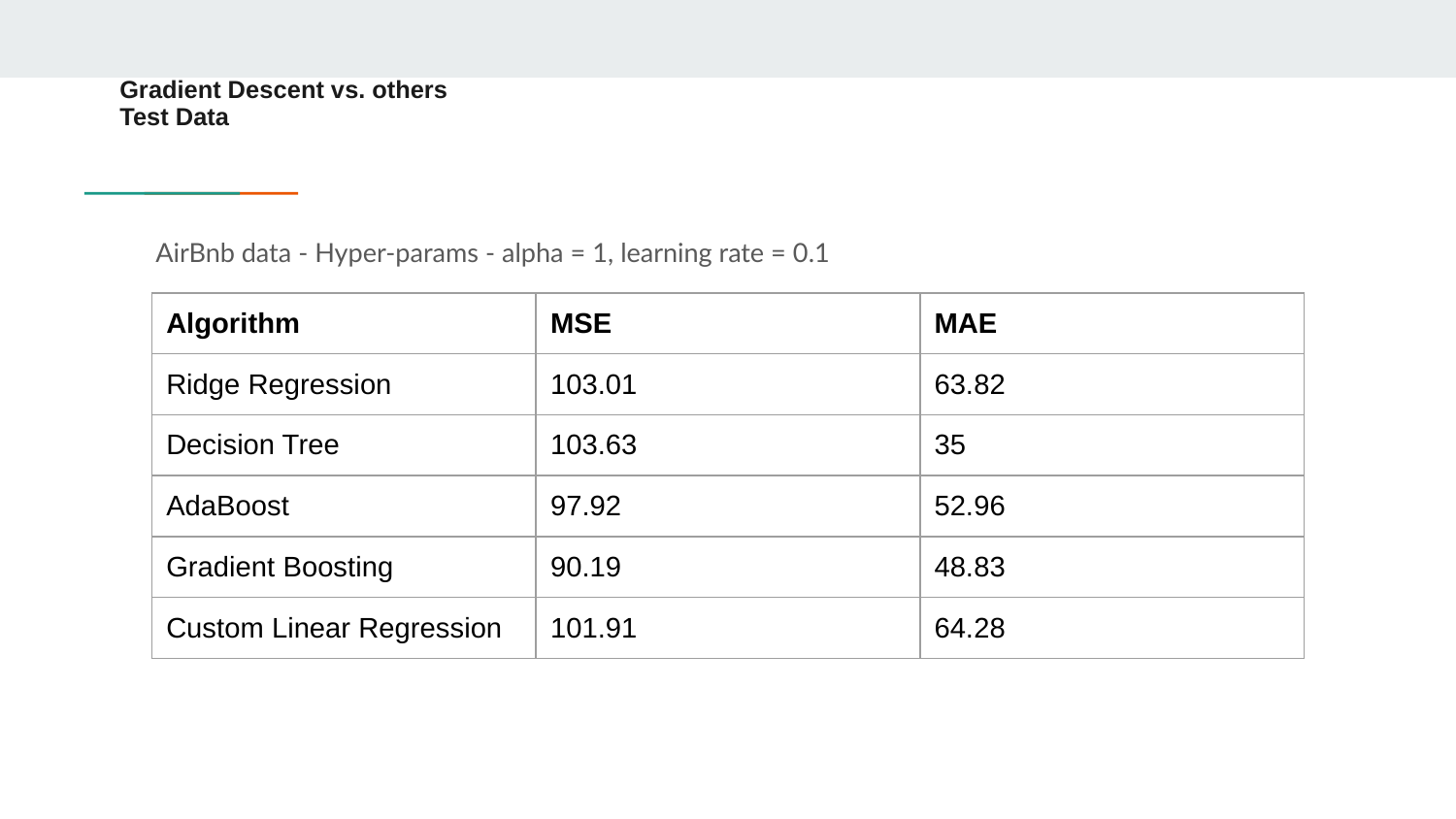

# Gradient Descent vs. others
Test Data
AirBnb data - Hyper-params - alpha = 1, learning rate = 0.1

| Algorithm | MSE | MAE |
| --- | --- | --- |
| Ridge Regression | 103.01 | 63.82 |
| Decision Tree | 103.63 | 35 |
| AdaBoost | 97.92 | 52.96 |
| Gradient Boosting | 90.19 | 48.83 |
| Custom Linear Regression | 101.91 | 64.28 |